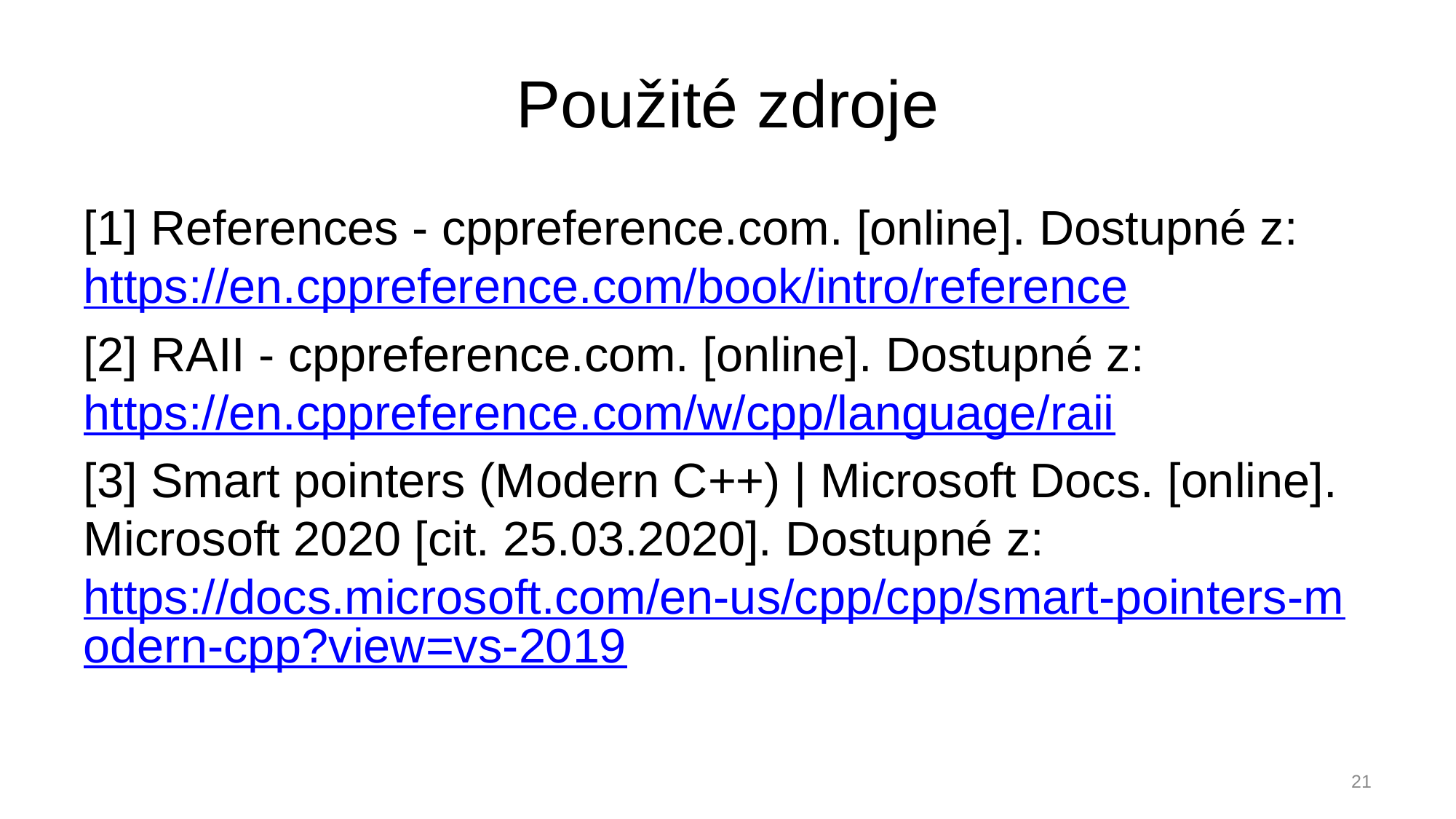

# Použité zdroje
[1] References - cppreference.com. [online]. Dostupné z: https://en.cppreference.com/book/intro/reference
[2] RAII - cppreference.com. [online]. Dostupné z: https://en.cppreference.com/w/cpp/language/raii
[3] Smart pointers (Modern C++) | Microsoft Docs. [online]. Microsoft 2020 [cit. 25.03.2020]. Dostupné z: https://docs.microsoft.com/en-us/cpp/cpp/smart-pointers-modern-cpp?view=vs-2019

21